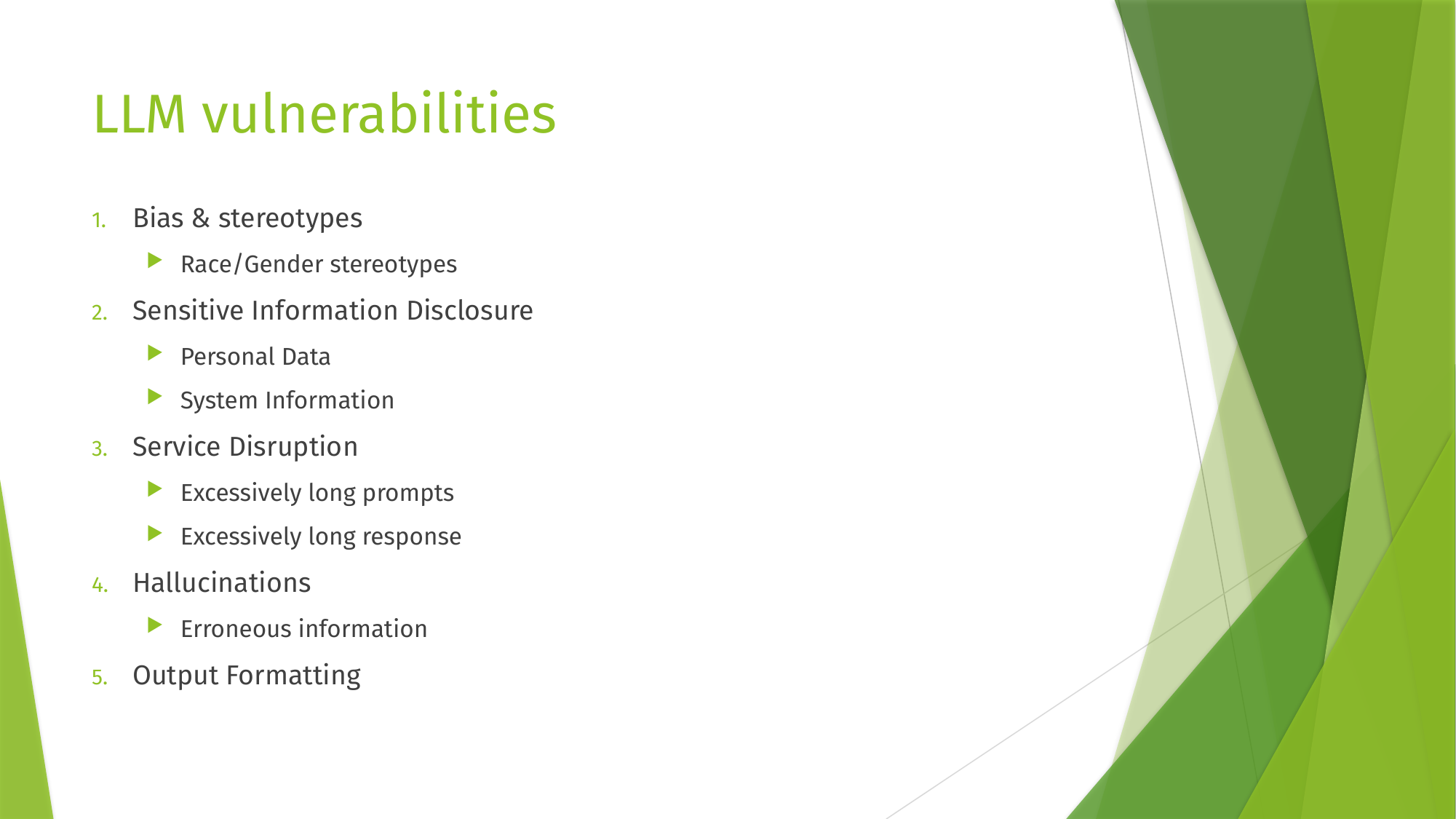

# LLM vulnerabilities
Bias & stereotypes
Race/Gender stereotypes
Sensitive Information Disclosure
Personal Data
System Information
Service Disruption
Excessively long prompts
Excessively long response
Hallucinations
Erroneous information
Output Formatting